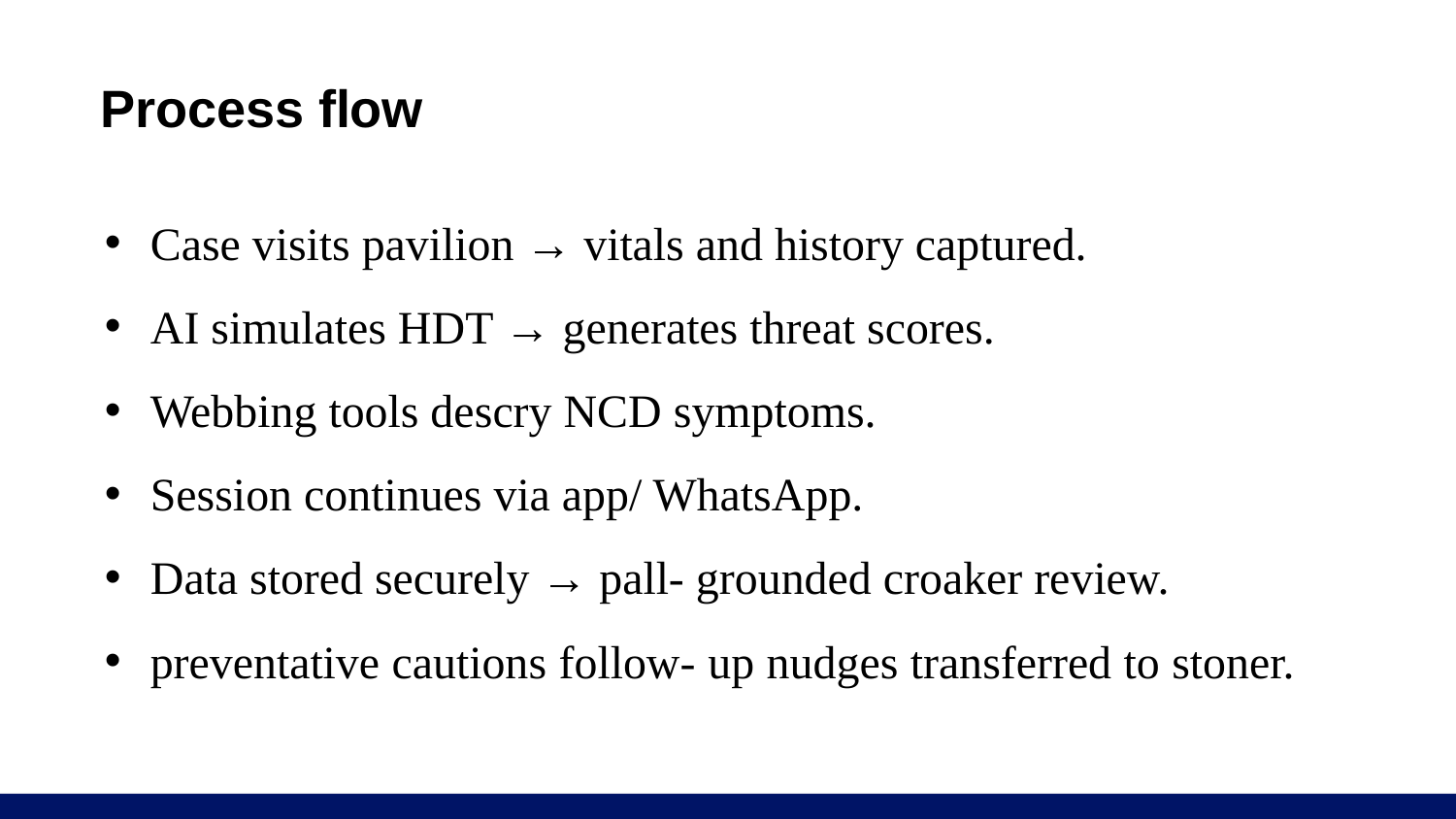

# Process flow
Case visits pavilion → vitals and history captured.
AI simulates HDT → generates threat scores.
Webbing tools descry NCD symptoms.
Session continues via app/ WhatsApp.
Data stored securely → pall- grounded croaker review.
preventative cautions follow- up nudges transferred to stoner.